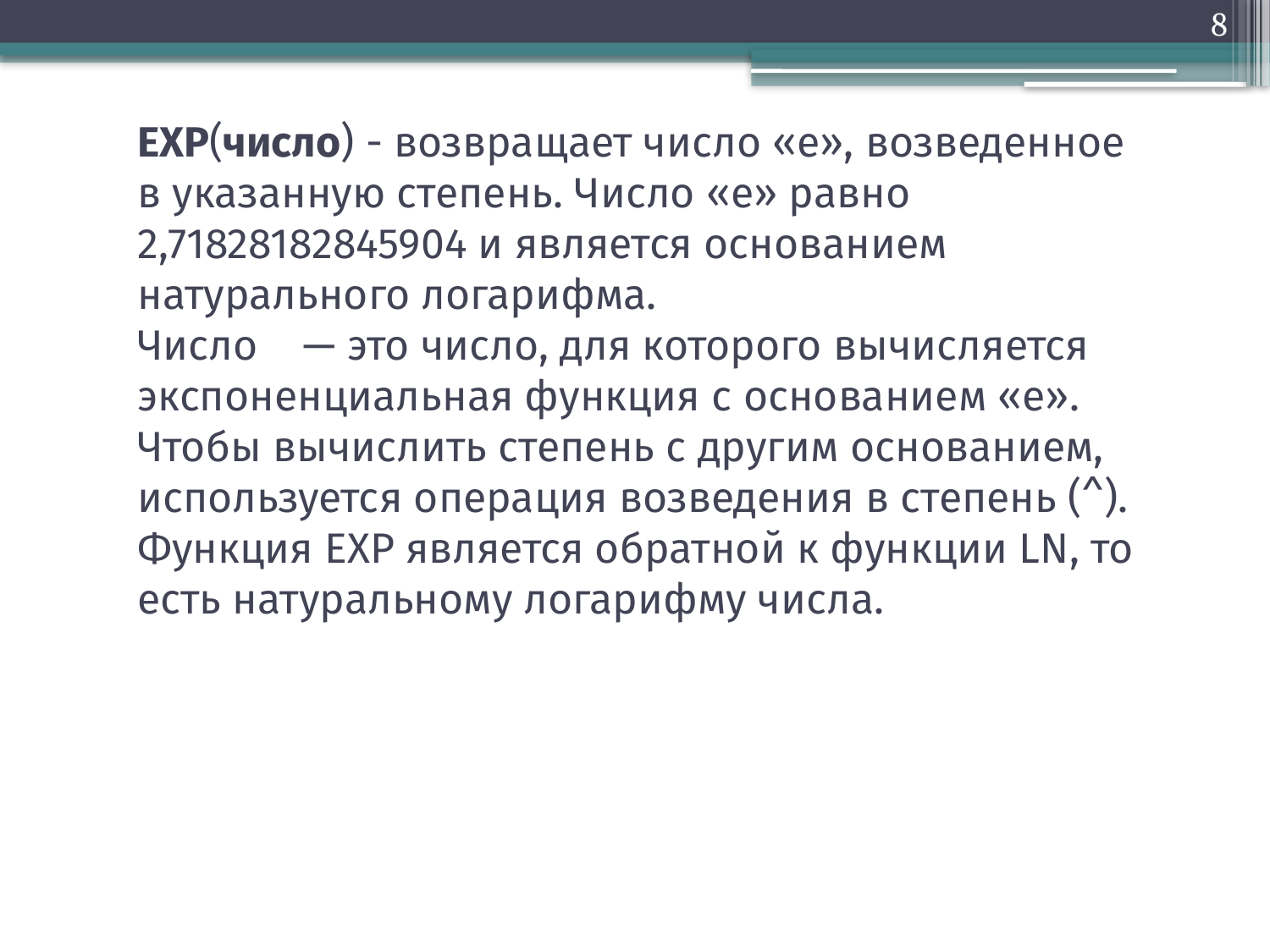

8
# EXP(число) - возвращает число «e», возведенное в указанную степень. Число «e» равно 2,71828182845904 и является основанием натурального логарифма. Число    — это число, для которого вычисляется экспоненциальная функция с основанием «e». Чтобы вычислить степень с другим основанием, используется операция возведения в степень (^). Функция EXP является обратной к функции LN, то есть натуральному логарифму числа.